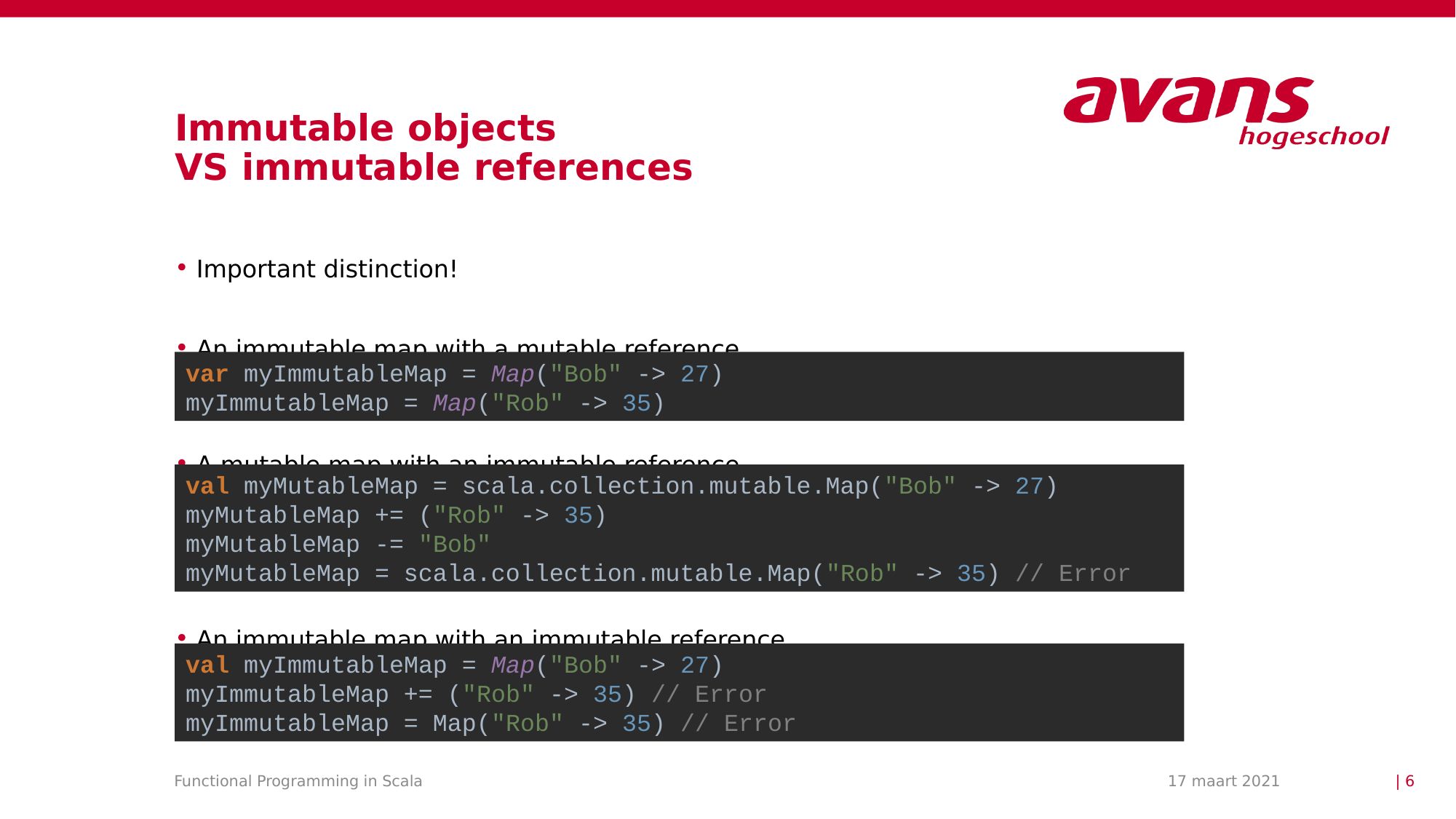

# Immutable objects VS immutable references
Important distinction!

An immutable map with a mutable reference

A mutable map with an immutable reference

An immutable map with an immutable reference

var myImmutableMap = Map("Bob" -> 27)
myImmutableMap = Map("Rob" -> 35)
val myMutableMap = scala.collection.mutable.Map("Bob" -> 27)
myMutableMap += ("Rob" -> 35)
myMutableMap -= "Bob"
myMutableMap = scala.collection.mutable.Map("Rob" -> 35) // Error
val myImmutableMap = Map("Bob" -> 27)
myImmutableMap += ("Rob" -> 35) // Error
myImmutableMap = Map("Rob" -> 35) // Error
17 maart 2021
| 6